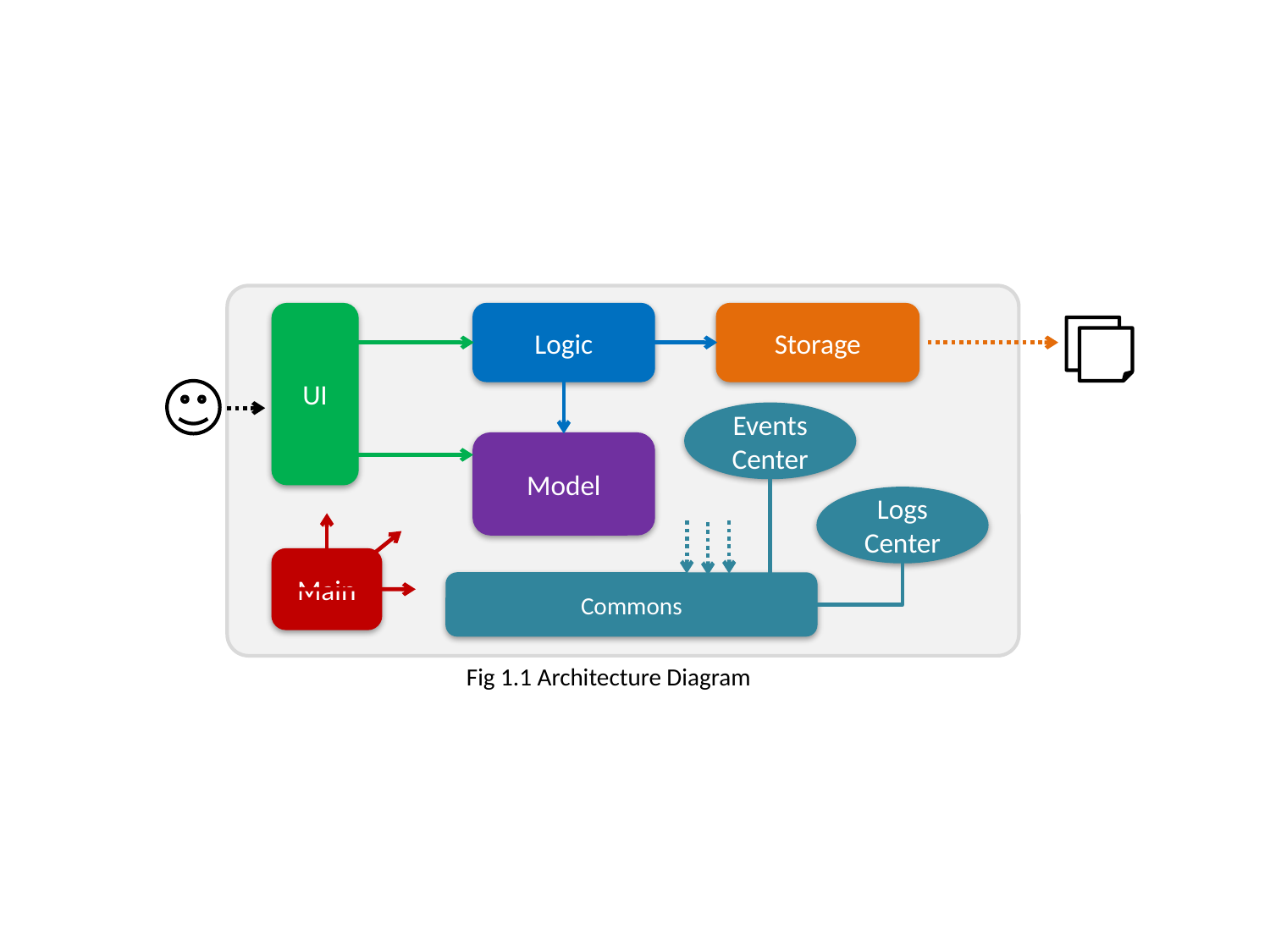

UI
Logic
Storage

Events Center
Model
Logs
Center
Main
Commons
Fig 1.1 Architecture Diagram